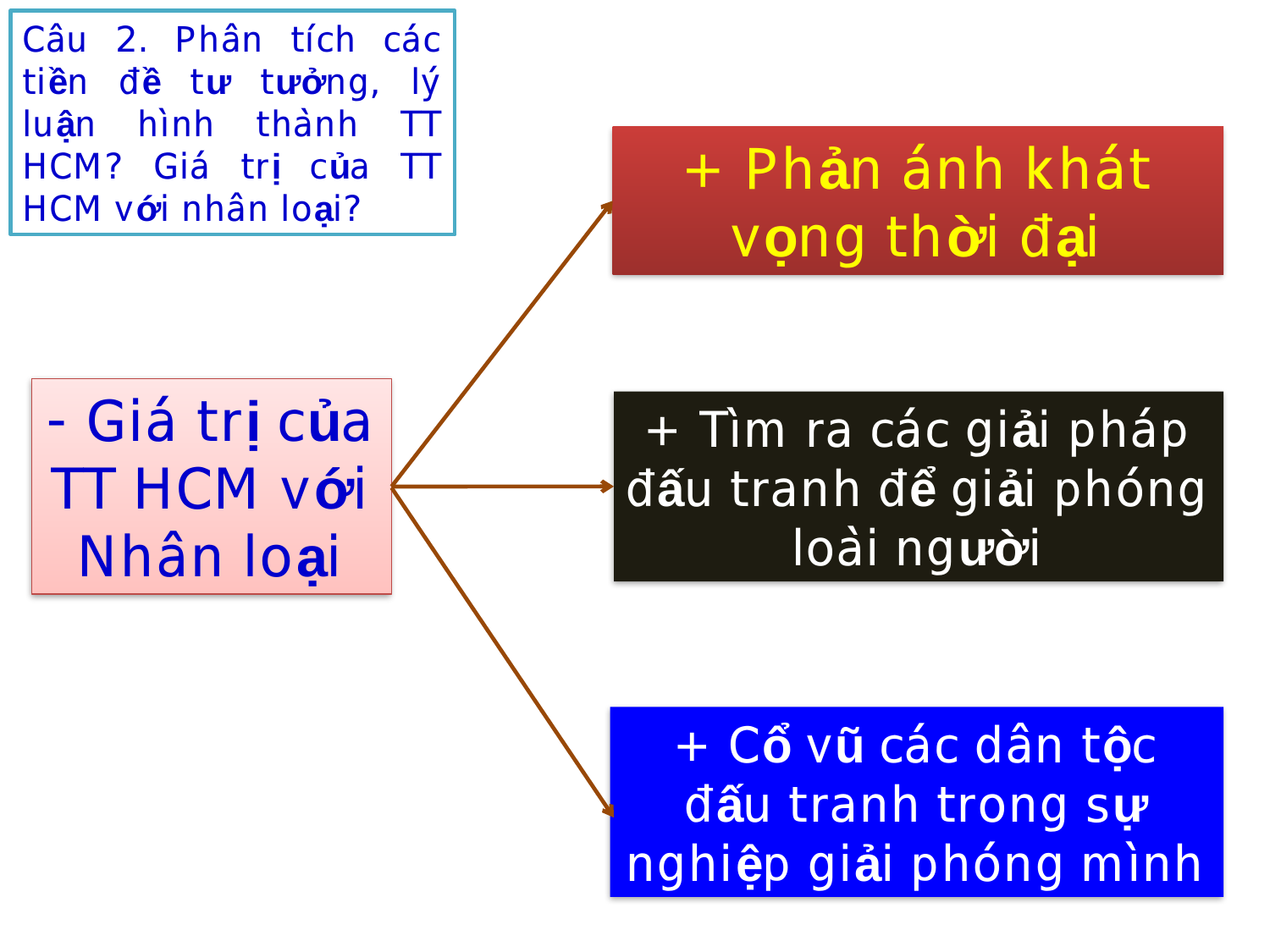

Câu 2. Phân tích các tiền đề tư tưởng, lý luận hình thành TT HCM? Giá trị của TT HCM với nhân loại?
+ Phản ánh khát vọng thời đại
- Giá trị của TT HCM với Nhân loại
+ Tìm ra các giải pháp đấu tranh để giải phóng loài người
+ Cổ vũ các dân tộc đấu tranh trong sự nghiệp giải phóng mình